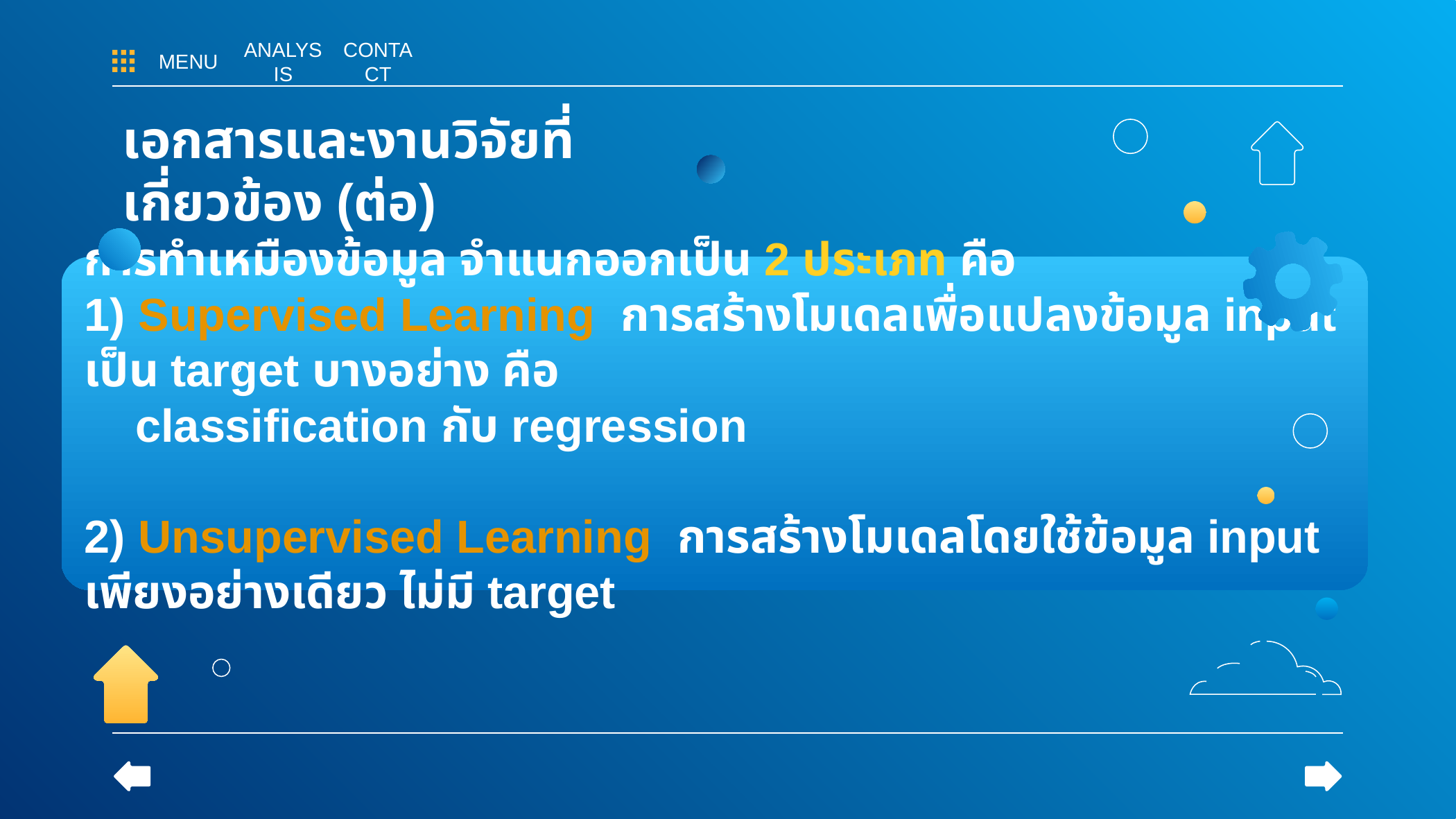

MENU
ANALYSIS
CONTACT

เอกสารและงานวิจัยที่เกี่ยวข้อง (ต่อ)

การทำเหมืองข้อมูล จำแนกออกเป็น 2 ประเภท คือ
1) Supervised Learning  การสร้างโมเดลเพื่อแปลงข้อมูล input เป็น target บางอย่าง คือ
    classification กับ regression

2) Unsupervised Learning  การสร้างโมเดลโดยใช้ข้อมูล input เพียงอย่างเดียว ไม่มี target